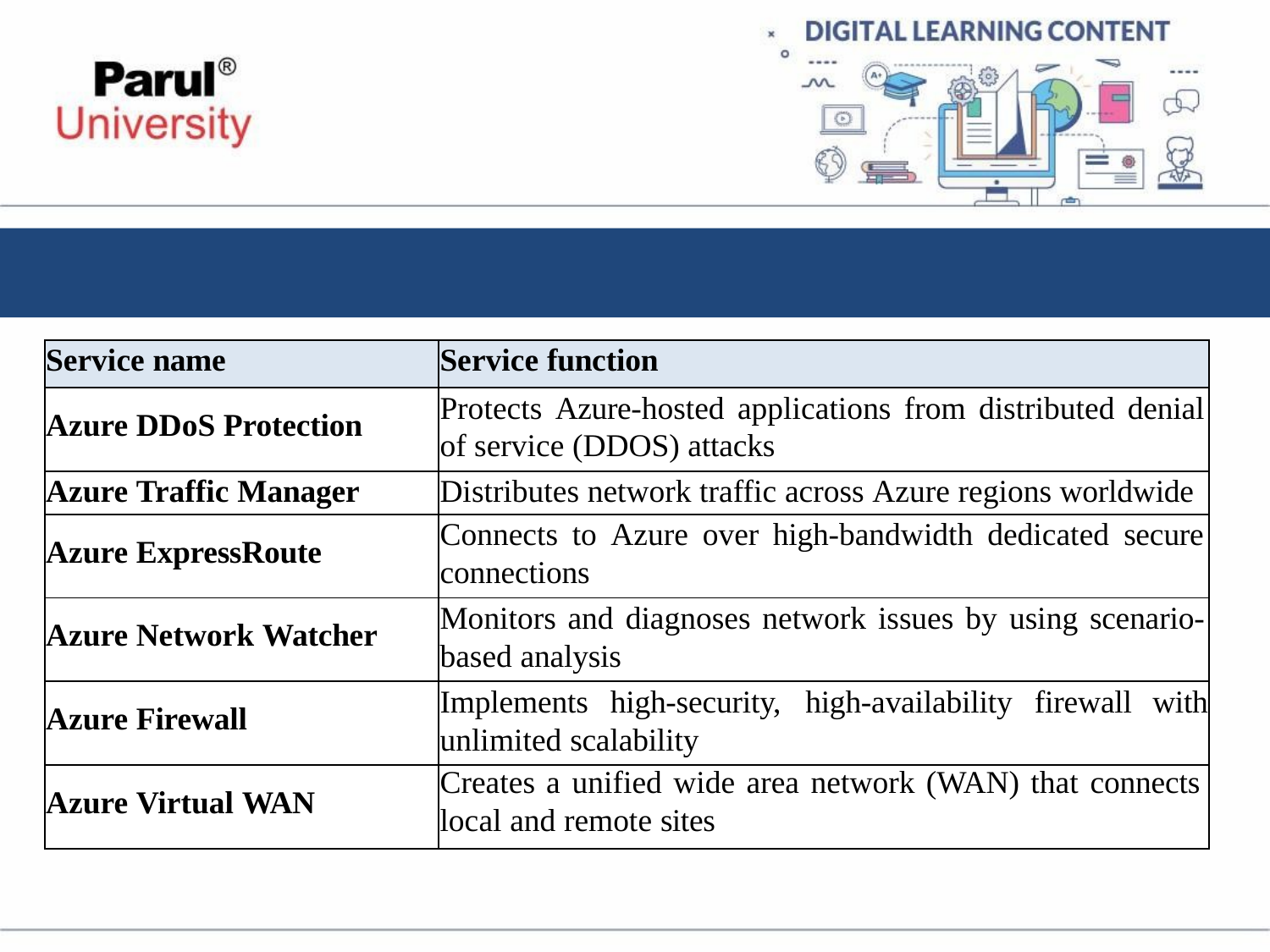

| Service name | Service function |
| --- | --- |
| Azure DDoS Protection | Protects Azure-hosted applications from distributed denial of service (DDOS) attacks |
| Azure Traffic Manager | Distributes network traffic across Azure regions worldwide |
| Azure ExpressRoute | Connects to Azure over high-bandwidth dedicated secure connections |
| Azure Network Watcher | Monitors and diagnoses network issues by using scenario- based analysis |
| Azure Firewall | Implements high-security, high-availability firewall with unlimited scalability |
| Azure Virtual WAN | Creates a unified wide area network (WAN) that connects local and remote sites |